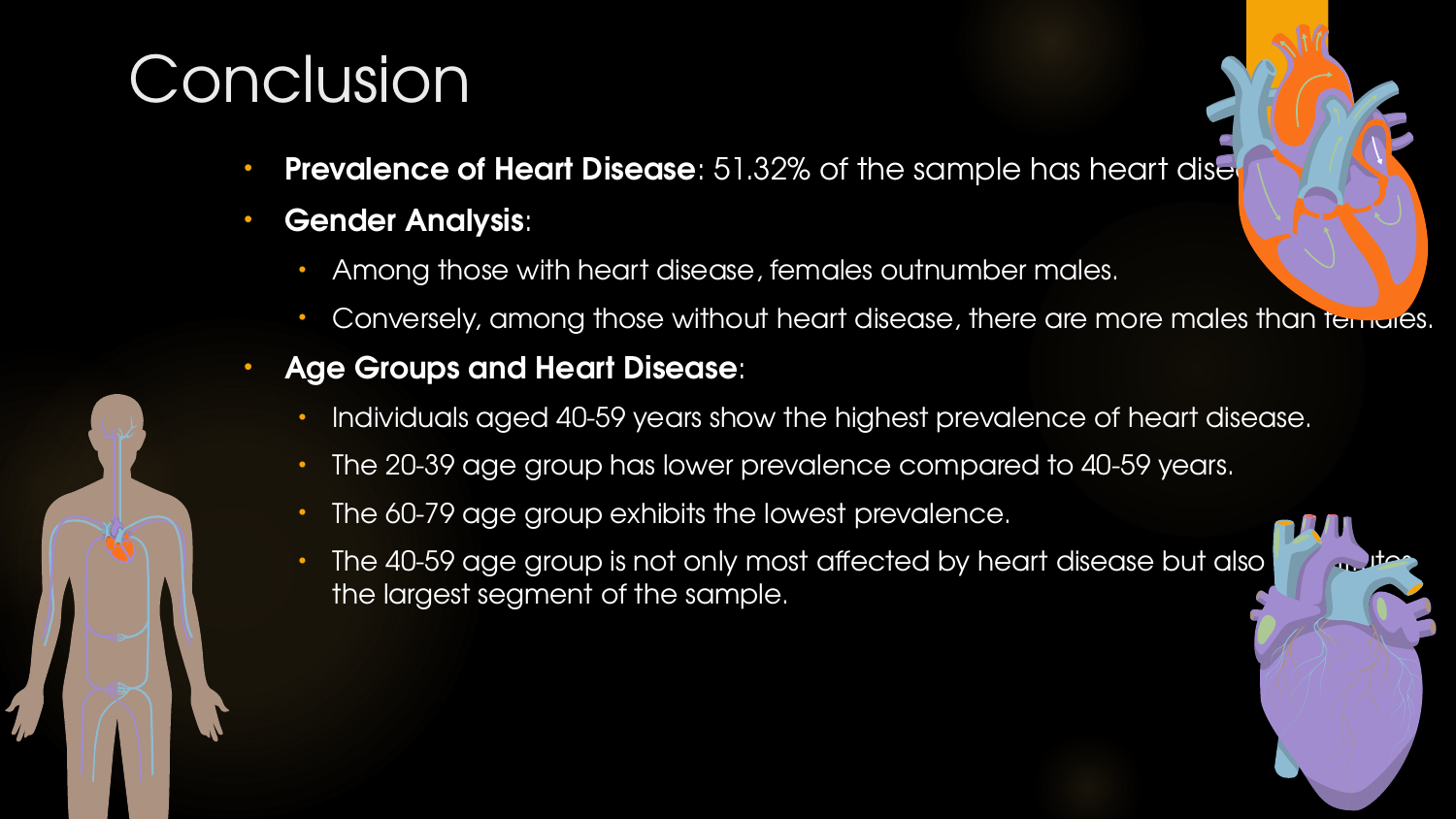

# Conclusion
Prevalence of Heart Disease: 51.32% of the sample has heart disease.
Gender Analysis:
Among those with heart disease, females outnumber males.
Conversely, among those without heart disease, there are more males than females.
Age Groups and Heart Disease:
Individuals aged 40-59 years show the highest prevalence of heart disease.
The 20-39 age group has lower prevalence compared to 40-59 years.
The 60-79 age group exhibits the lowest prevalence.
The 40-59 age group is not only most affected by heart disease but also constitutes the largest segment of the sample.